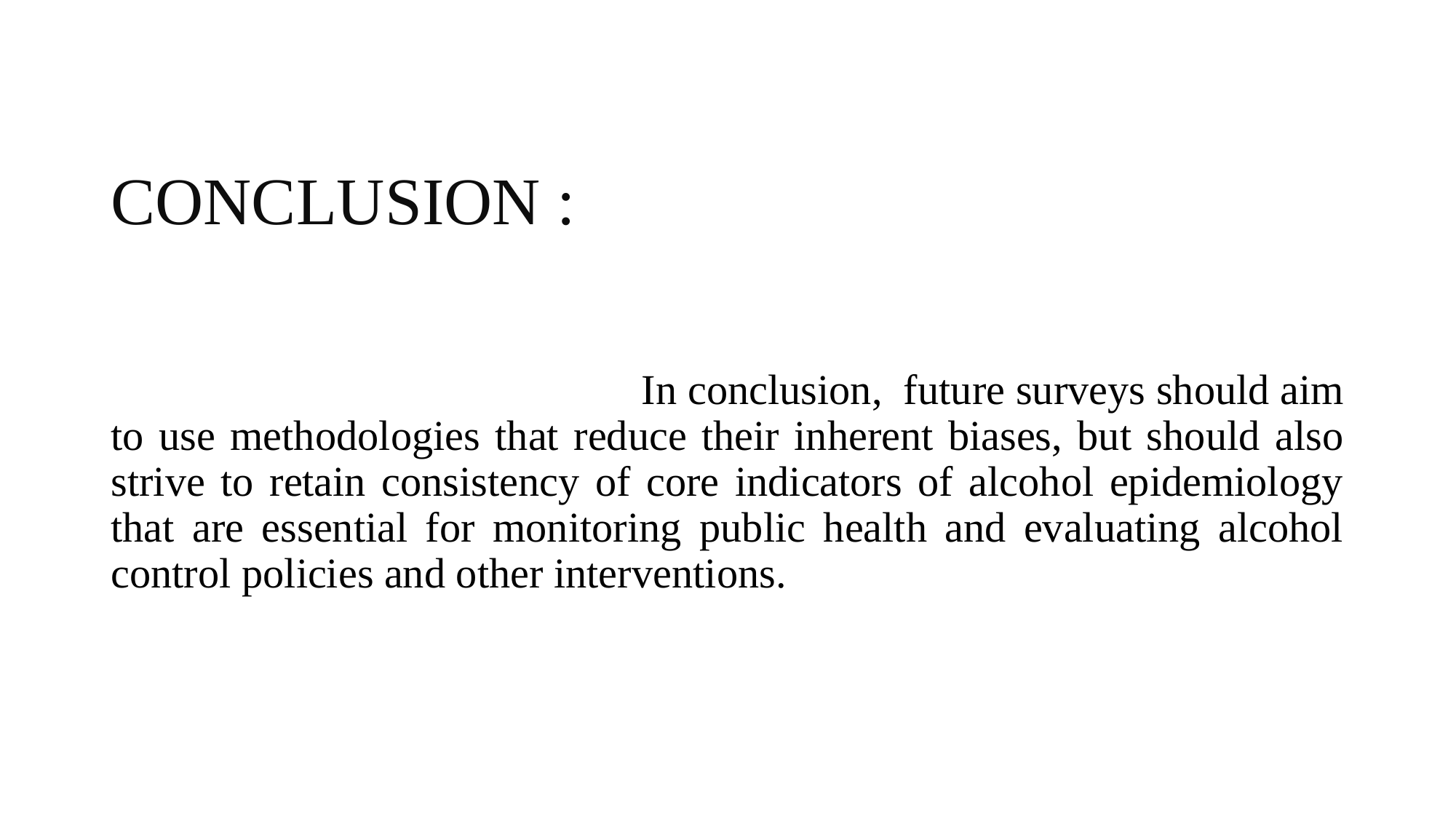

# CONCLUSION :
                                                      In conclusion,  future surveys should aim to use methodologies that reduce their inherent biases, but should also strive to retain consistency of core indicators of alcohol epidemiology that are essential for monitoring public health and evaluating alcohol control policies and other interventions.